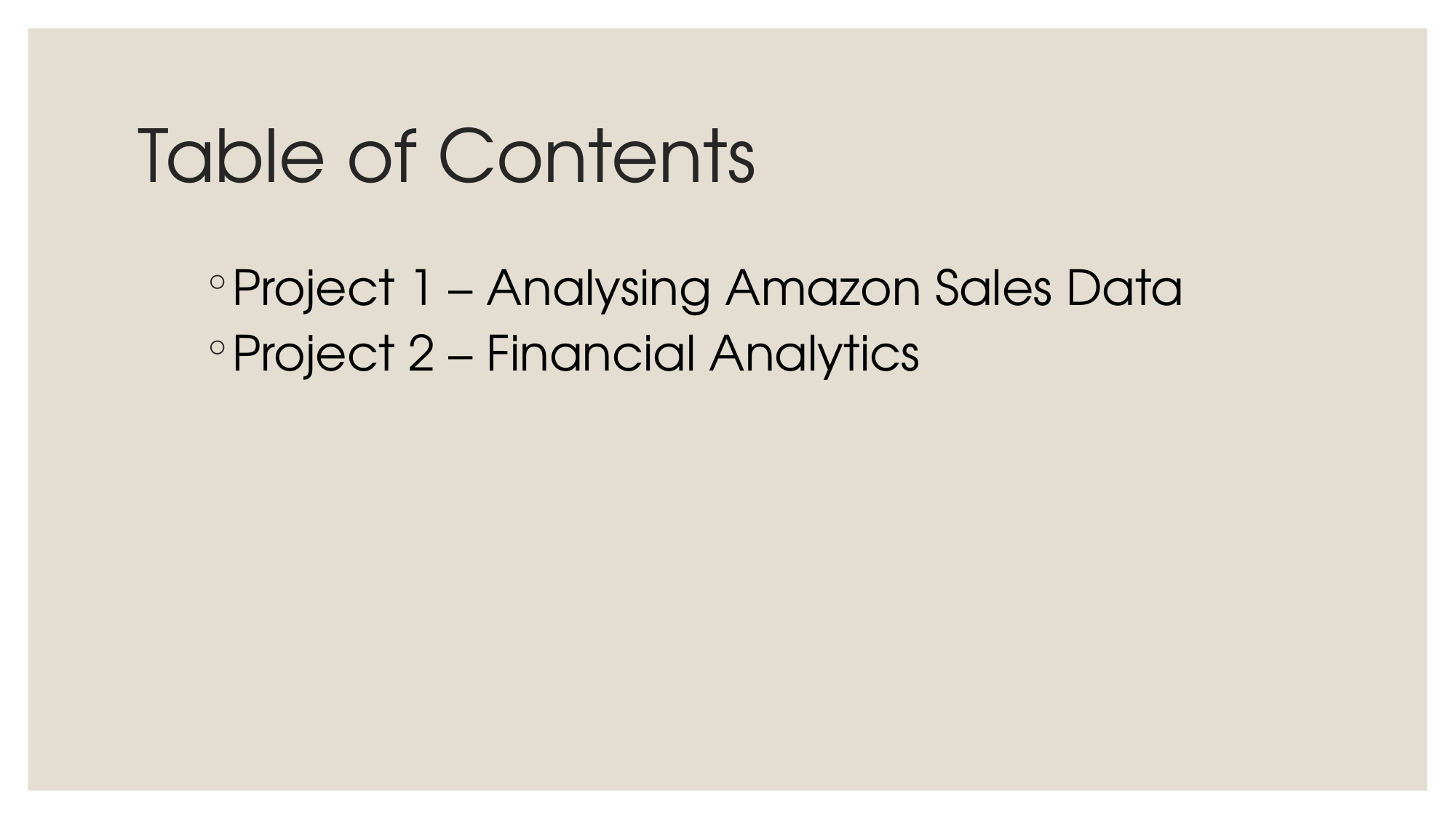

# Table of Contents
Project 1 – Analysing Amazon Sales Data
Project 2 – Financial Analytics